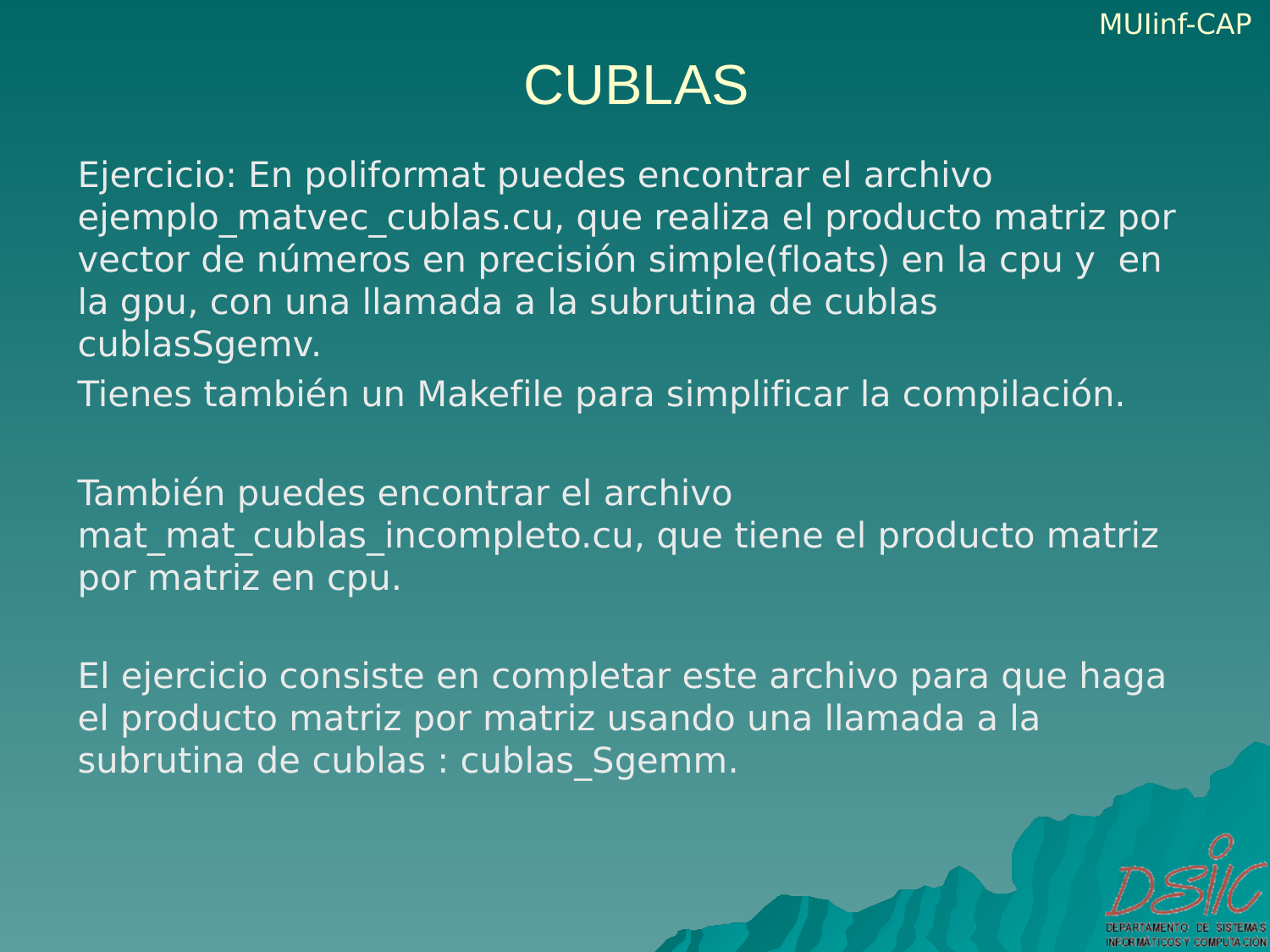

# CUBLAS
Ejercicio: En poliformat puedes encontrar el archivo ejemplo_matvec_cublas.cu, que realiza el producto matriz por vector de números en precisión simple(floats) en la cpu y  en la gpu, con una llamada a la subrutina de cublas  cublasSgemv.
Tienes también un Makefile para simplificar la compilación.

También puedes encontrar el archivo mat_mat_cublas_incompleto.cu, que tiene el producto matriz por matriz en cpu.

El ejercicio consiste en completar este archivo para que haga el producto matriz por matriz usando una llamada a la subrutina de cublas : cublas_Sgemm.